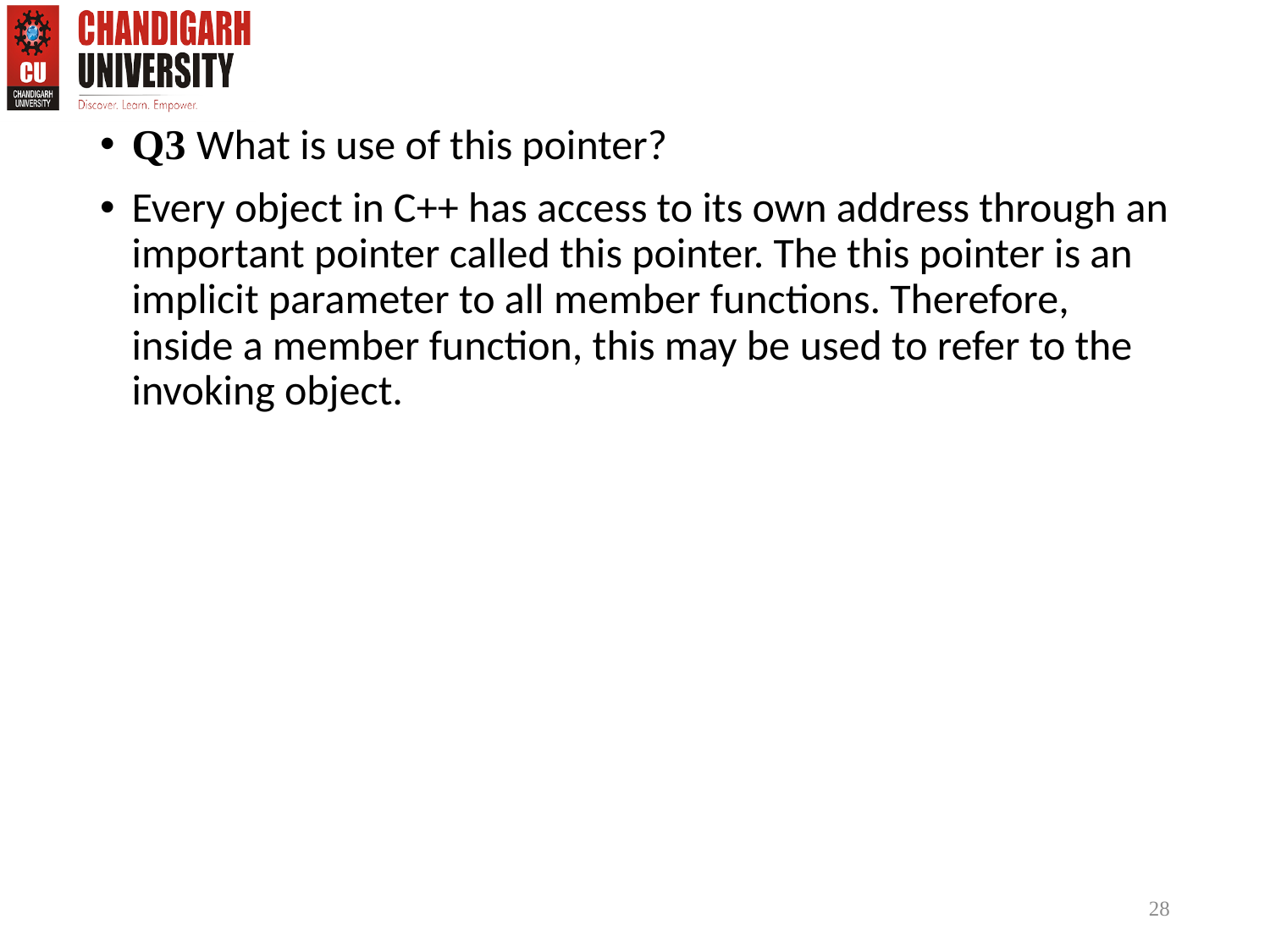

Q3 What is use of this pointer?
Every object in C++ has access to its own address through an important pointer called this pointer. The this pointer is an implicit parameter to all member functions. Therefore, inside a member function, this may be used to refer to the invoking object.
28